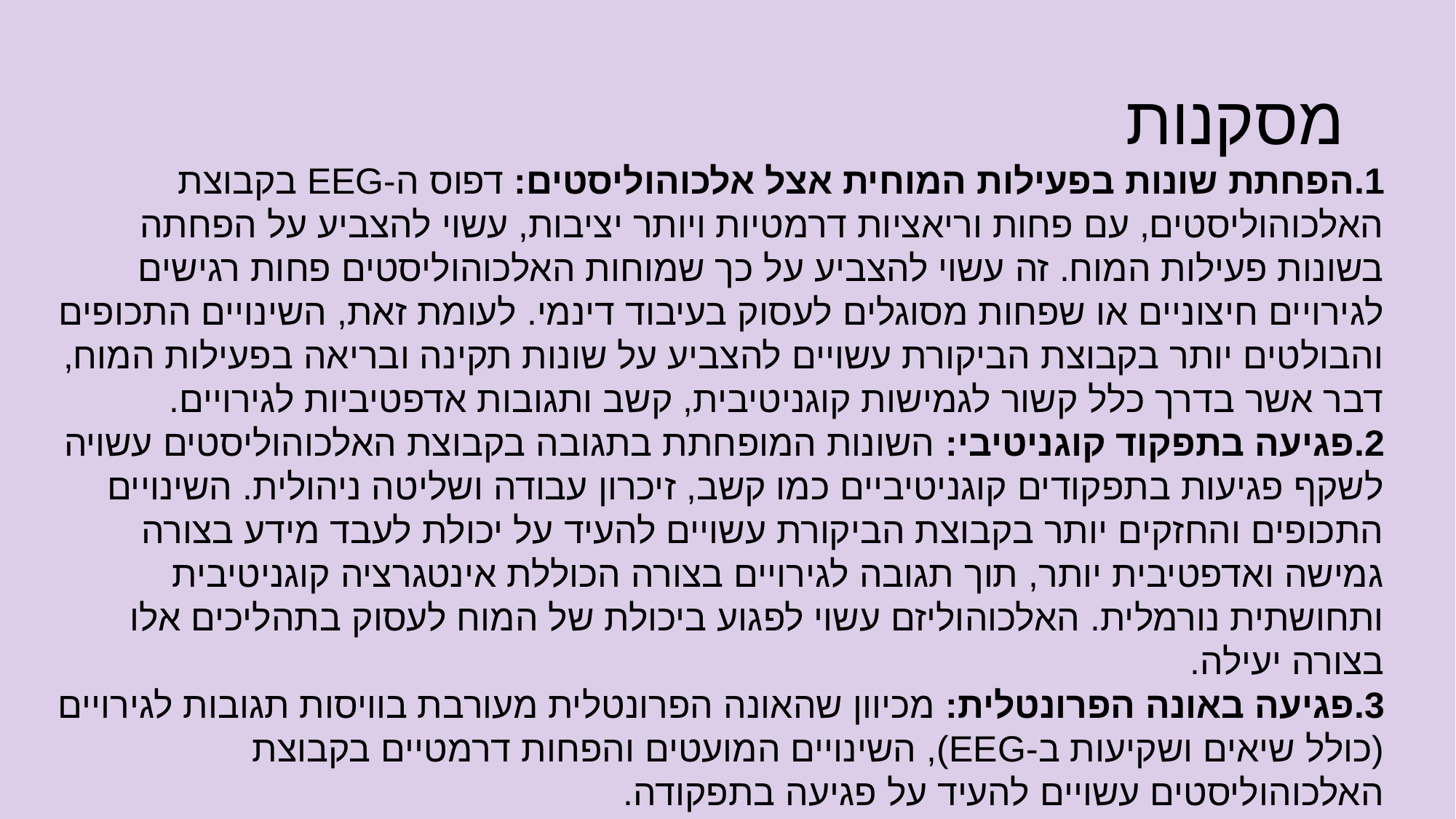

# מסקנות

הפחתת שונות בפעילות המוחית אצל אלכוהוליסטים: דפוס ה-EEG בקבוצת האלכוהוליסטים, עם פחות וריאציות דרמטיות ויותר יציבות, עשוי להצביע על הפחתה בשונות פעילות המוח. זה עשוי להצביע על כך שמוחות האלכוהוליסטים פחות רגישים לגירויים חיצוניים או שפחות מסוגלים לעסוק בעיבוד דינמי. לעומת זאת, השינויים התכופים והבולטים יותר בקבוצת הביקורת עשויים להצביע על שונות תקינה ובריאה בפעילות המוח, דבר אשר בדרך כלל קשור לגמישות קוגניטיבית, קשב ותגובות אדפטיביות לגירויים.
פגיעה בתפקוד קוגניטיבי: השונות המופחתת בתגובה בקבוצת האלכוהוליסטים עשויה לשקף פגיעות בתפקודים קוגניטיביים כמו קשב, זיכרון עבודה ושליטה ניהולית. השינויים התכופים והחזקים יותר בקבוצת הביקורת עשויים להעיד על יכולת לעבד מידע בצורה גמישה ואדפטיבית יותר, תוך תגובה לגירויים בצורה הכוללת אינטגרציה קוגניטיבית ותחושתית נורמלית. האלכוהוליזם עשוי לפגוע ביכולת של המוח לעסוק בתהליכים אלו בצורה יעילה.
פגיעה באונה הפרונטלית: מכיוון שהאונה הפרונטלית מעורבת בוויסות תגובות לגירויים (כולל שיאים ושקיעות ב-EEG), השינויים המועטים והפחות דרמטיים בקבוצת האלכוהוליסטים עשויים להעיד על פגיעה בתפקודה.